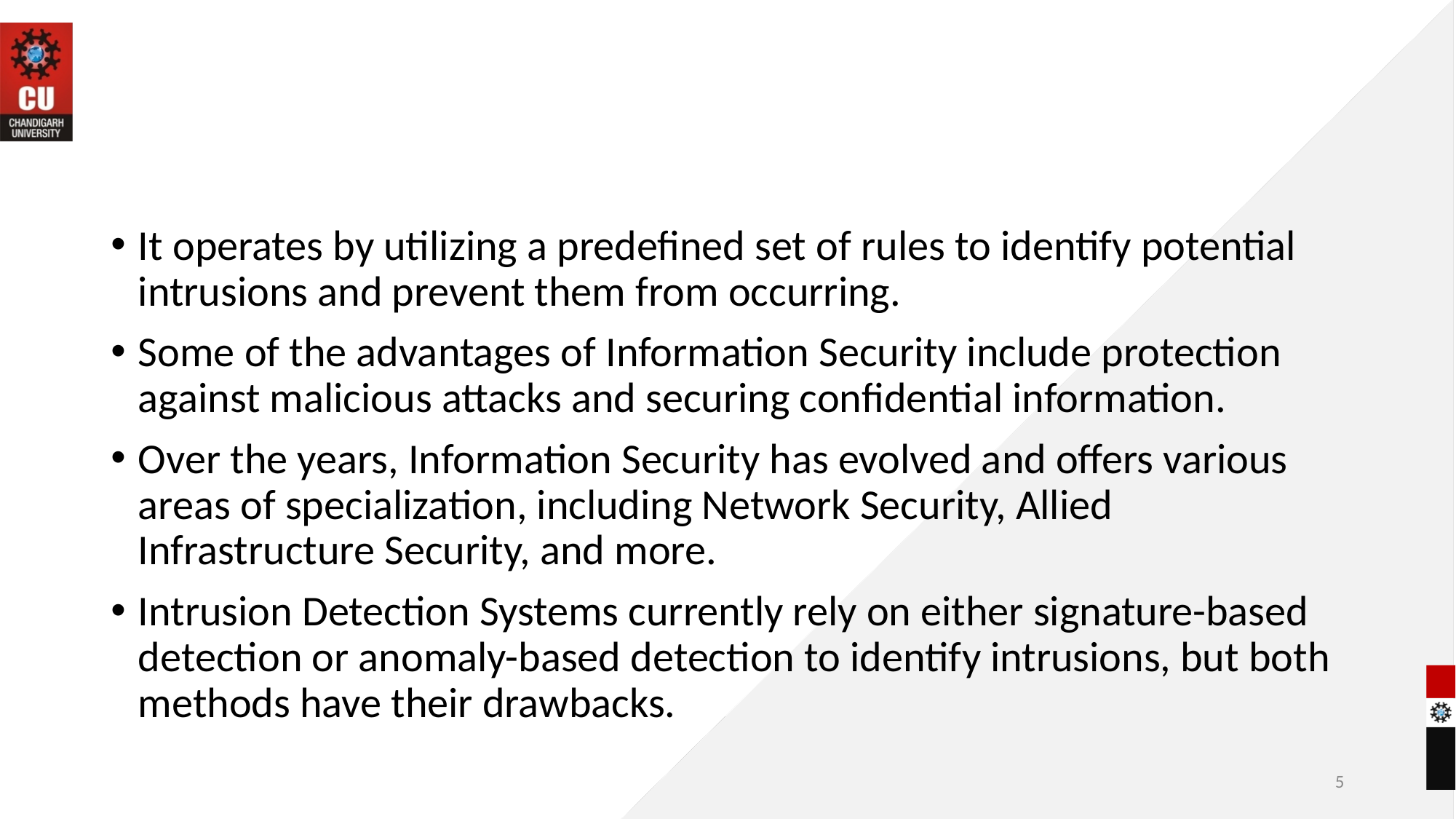

#
It operates by utilizing a predefined set of rules to identify potential intrusions and prevent them from occurring.
Some of the advantages of Information Security include protection against malicious attacks and securing confidential information.
Over the years, Information Security has evolved and offers various areas of specialization, including Network Security, Allied Infrastructure Security, and more.
Intrusion Detection Systems currently rely on either signature-based detection or anomaly-based detection to identify intrusions, but both methods have their drawbacks.

5